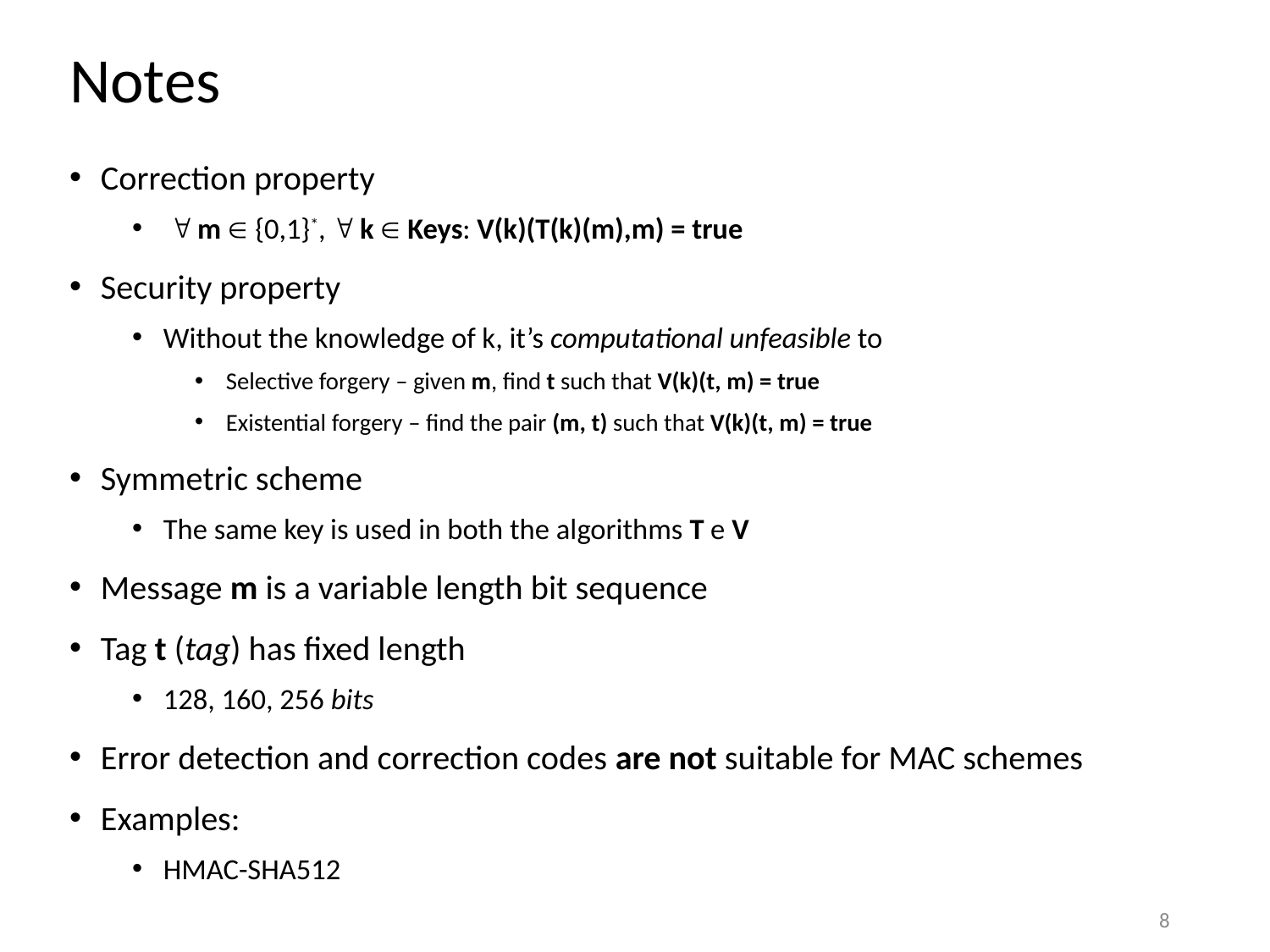

# Notes
Correction property
 ∀ m ∈ {0,1}*, ∀ k ∈ Keys: V(k)(T(k)(m),m) = true
Security property
Without the knowledge of k, it’s computational unfeasible to
Selective forgery – given m, find t such that V(k)(t, m) = true
Existential forgery – find the pair (m, t) such that V(k)(t, m) = true
Symmetric scheme
The same key is used in both the algorithms T e V
Message m is a variable length bit sequence
Tag t (tag) has fixed length
128, 160, 256 bits
Error detection and correction codes are not suitable for MAC schemes
Examples:
HMAC-SHA512
8